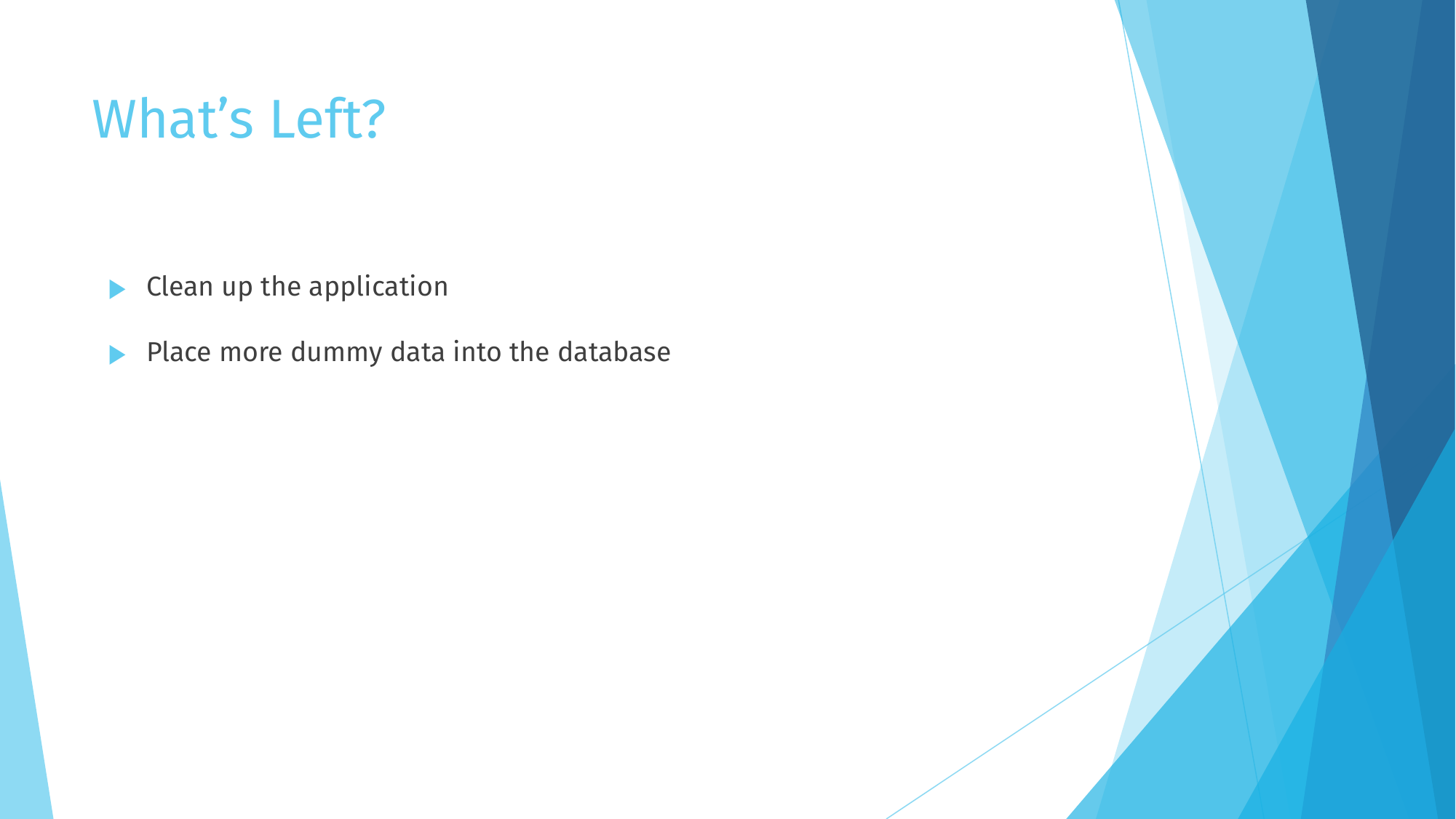

# What’s Left?
Clean up the application
Place more dummy data into the database